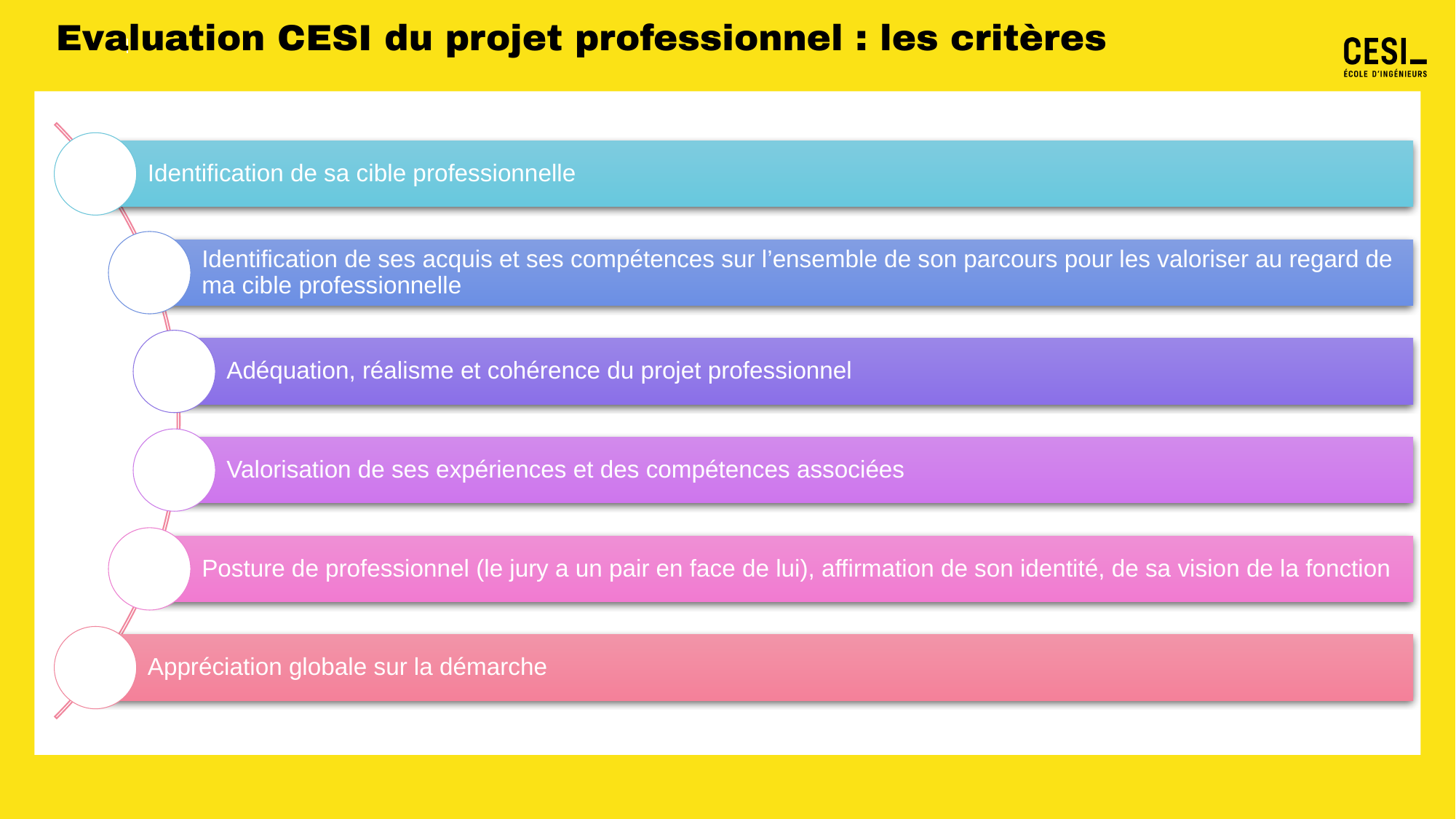

# Evaluation CESI du projet professionnel : les critères

Identification de sa cible professionnelle
Identification de ses acquis et ses compétences sur l’ensemble de son parcours pour les valoriser au regard de ma cible professionnelle
Adéquation, réalisme et cohérence du projet professionnel
Valorisation de ses expériences et des compétences associées
Posture de professionnel (le jury a un pair en face de lui), affirmation de son identité, de sa vision de la fonction
Appréciation globale sur la démarche